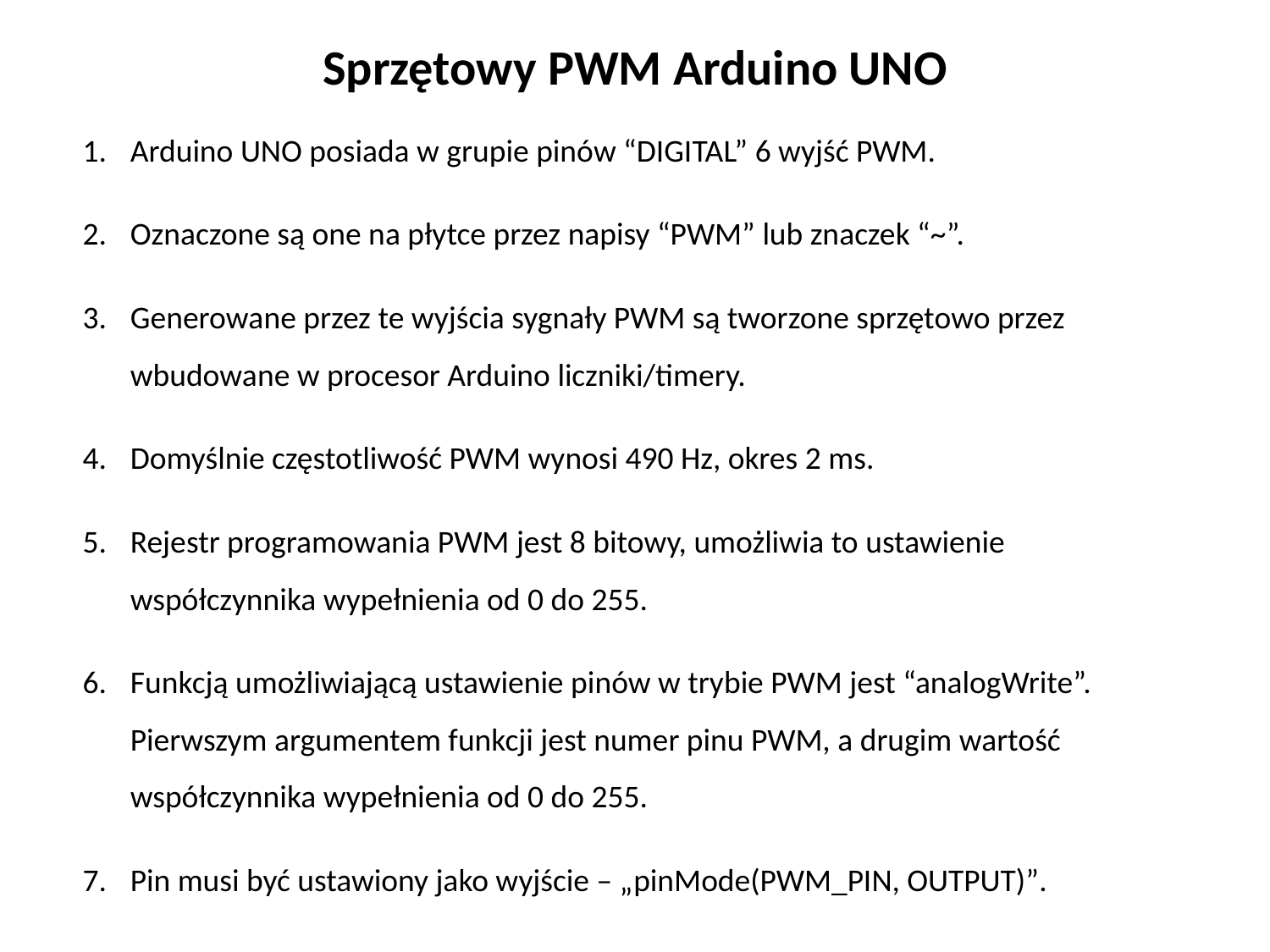

Sprzętowy PWM Arduino UNO
Arduino UNO posiada w grupie pinów “DIGITAL” 6 wyjść PWM.
Oznaczone są one na płytce przez napisy “PWM” lub znaczek “~”.
Generowane przez te wyjścia sygnały PWM są tworzone sprzętowo przez wbudowane w procesor Arduino liczniki/timery.
Domyślnie częstotliwość PWM wynosi 490 Hz, okres 2 ms.
Rejestr programowania PWM jest 8 bitowy, umożliwia to ustawienie współczynnika wypełnienia od 0 do 255.
Funkcją umożliwiającą ustawienie pinów w trybie PWM jest “analogWrite”. Pierwszym argumentem funkcji jest numer pinu PWM, a drugim wartość współczynnika wypełnienia od 0 do 255.
Pin musi być ustawiony jako wyjście – „pinMode(PWM_PIN, OUTPUT)”.